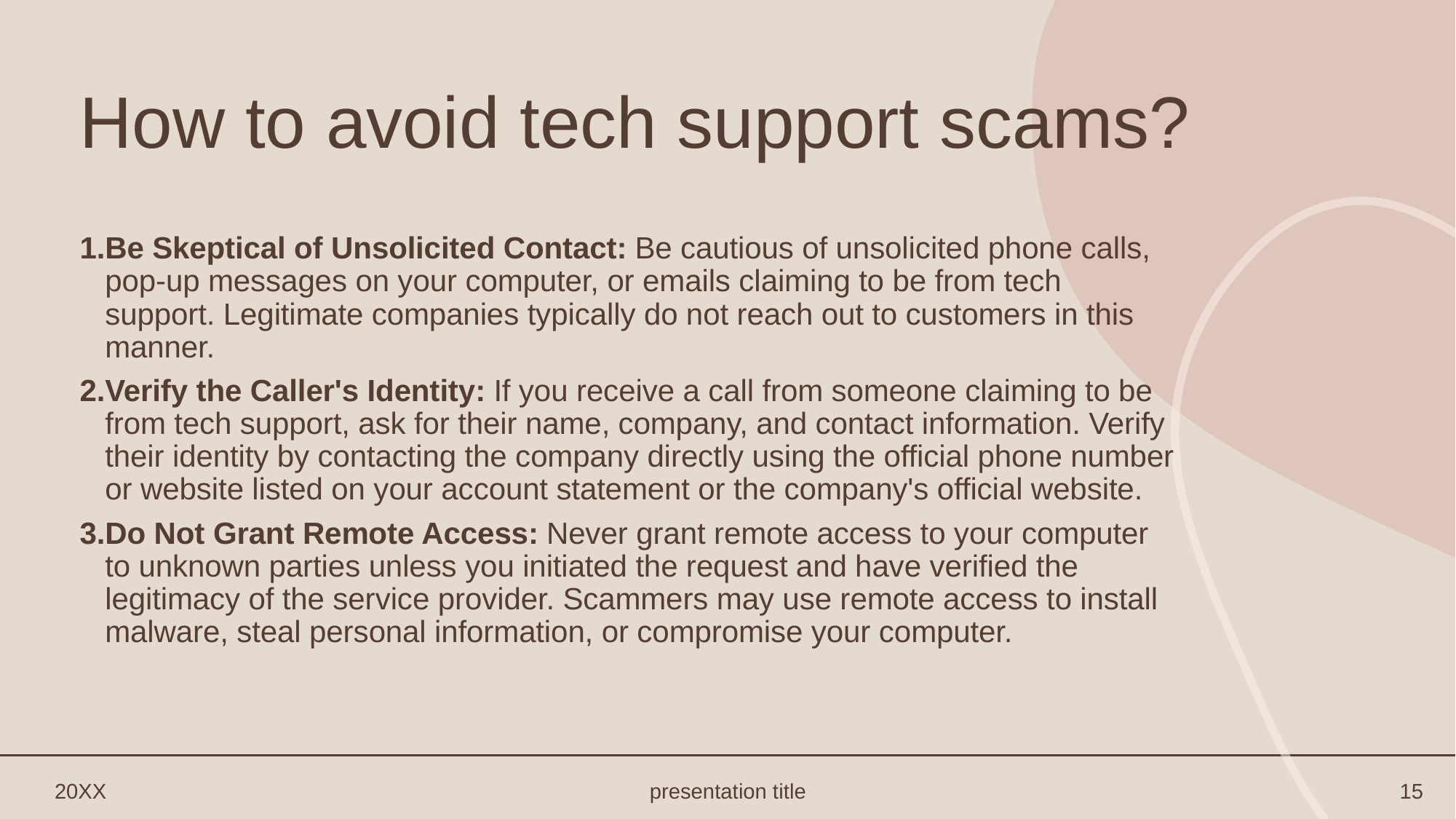

# How to avoid tech support scams?
Be Skeptical of Unsolicited Contact: Be cautious of unsolicited phone calls, pop-up messages on your computer, or emails claiming to be from tech support. Legitimate companies typically do not reach out to customers in this manner.
Verify the Caller's Identity: If you receive a call from someone claiming to be from tech support, ask for their name, company, and contact information. Verify their identity by contacting the company directly using the official phone number or website listed on your account statement or the company's official website.
Do Not Grant Remote Access: Never grant remote access to your computer to unknown parties unless you initiated the request and have verified the legitimacy of the service provider. Scammers may use remote access to install malware, steal personal information, or compromise your computer.

20XX
presentation title
15